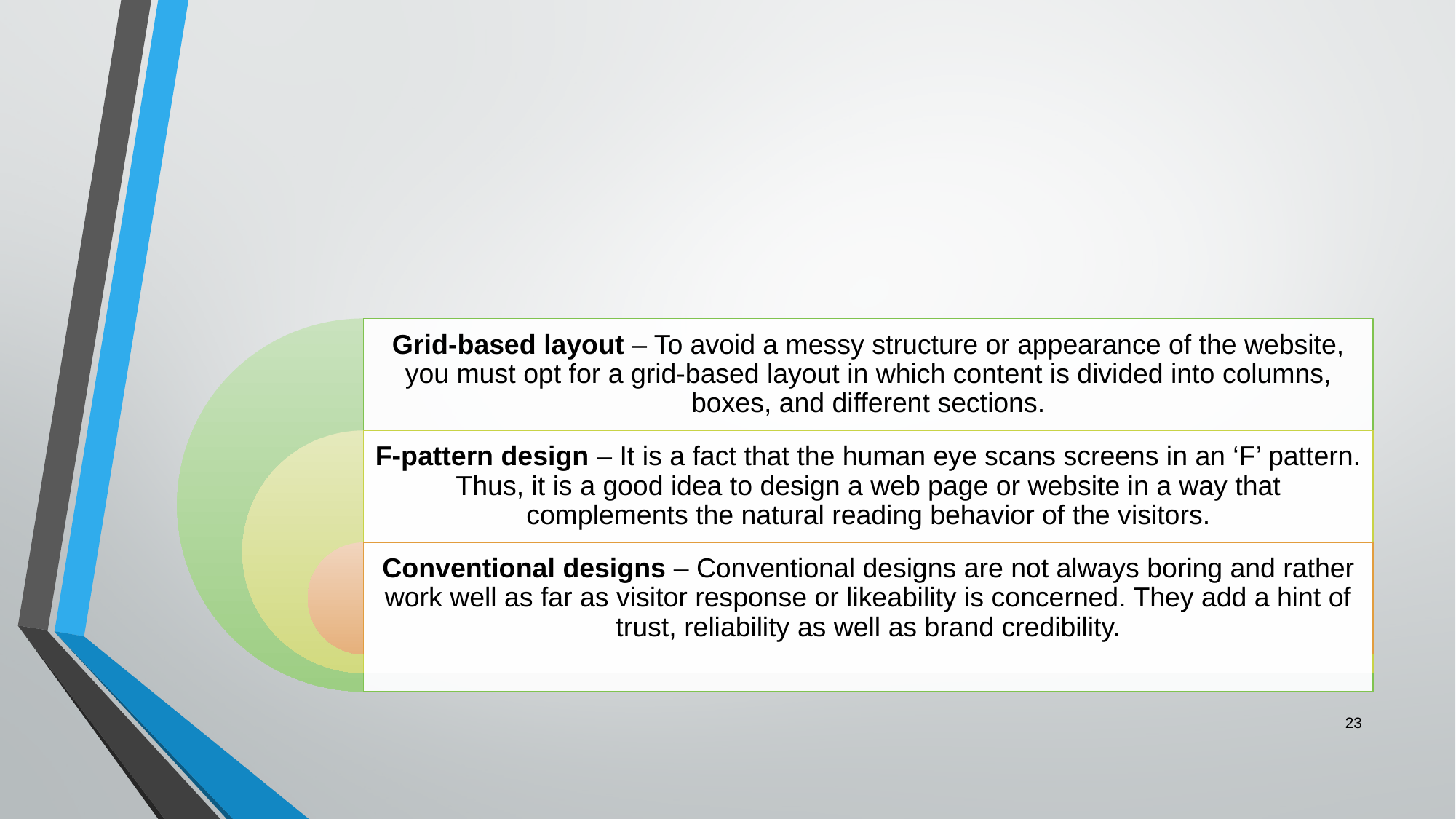

#
Grid-based layout – To avoid a messy structure or appearance of the website, you must opt for a grid-based layout in which content is divided into columns, boxes, and different sections.
F-pattern design – It is a fact that the human eye scans screens in an ‘F’ pattern. Thus, it is a good idea to design a web page or website in a way that complements the natural reading behavior of the visitors.
Conventional designs – Conventional designs are not always boring and rather work well as far as visitor response or likeability is concerned. They add a hint of trust, reliability as well as brand credibility.
23